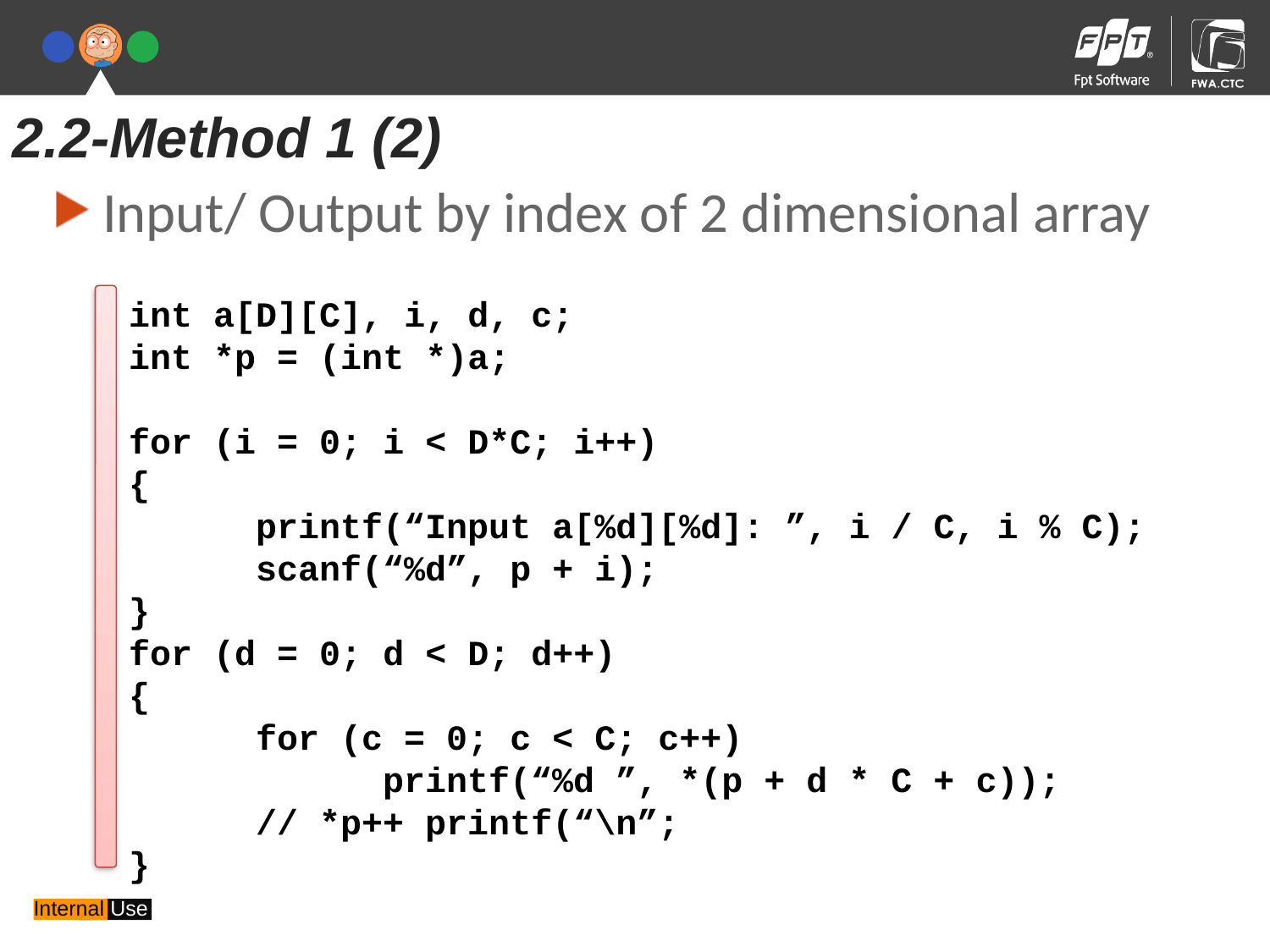

2.2-Method 1 (2)
Input/ Output by index of 2 dimensional array

int a[D][C], i, d, c;
int *p = (int *)a;

for (i = 0; i < D*C; i++)
{
	printf(“Input a[%d][%d]: ”, i / C, i % C);
	scanf(“%d”, p + i);
}
for (d = 0; d < D; d++)
{
	for (c = 0; c < C; c++)
		printf(“%d ”, *(p + d * C + c));
      // *p++ printf(“\n”;
}